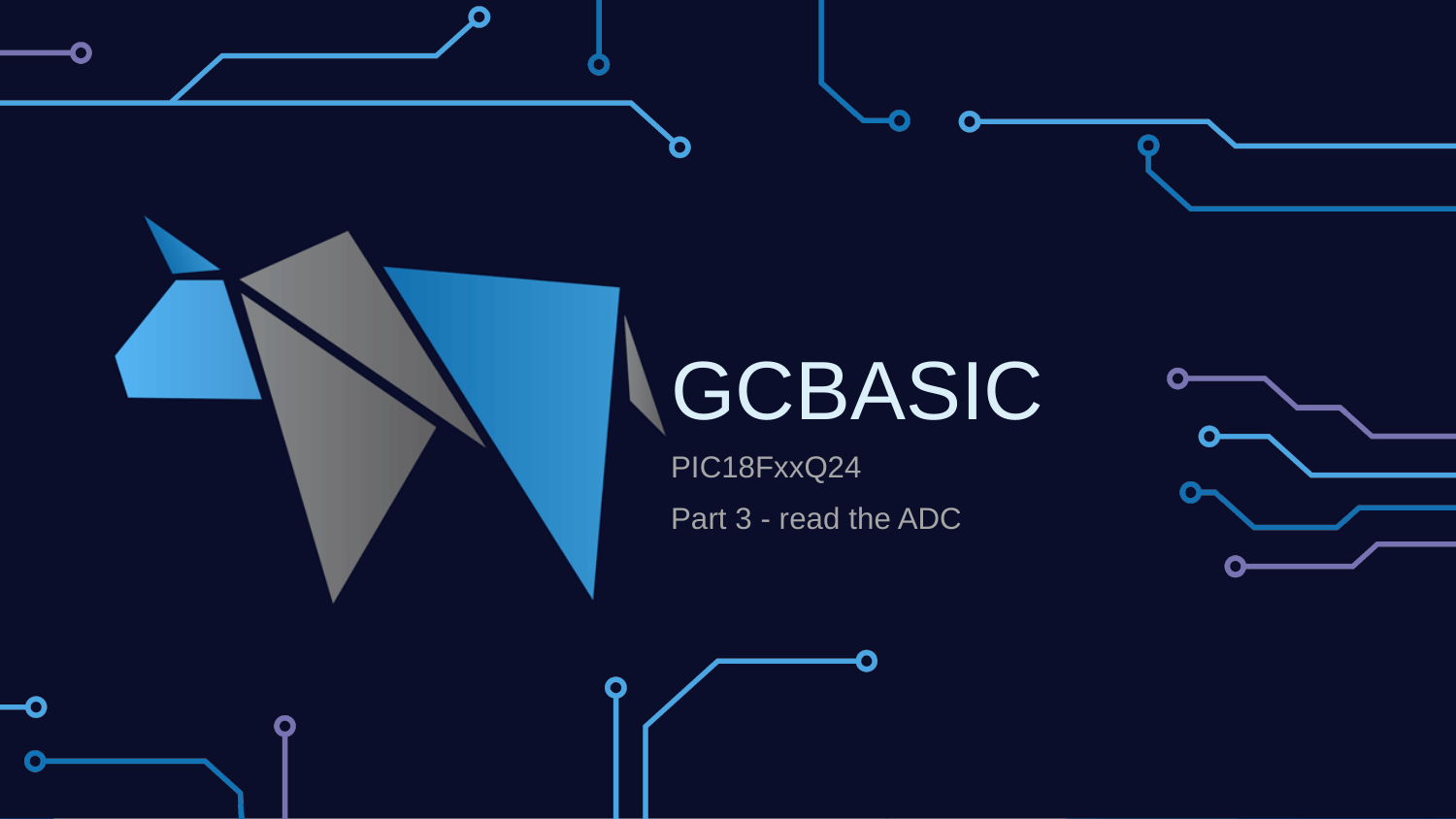

# GCBASIC
PIC18FxxQ24
Part 3 - read the ADC